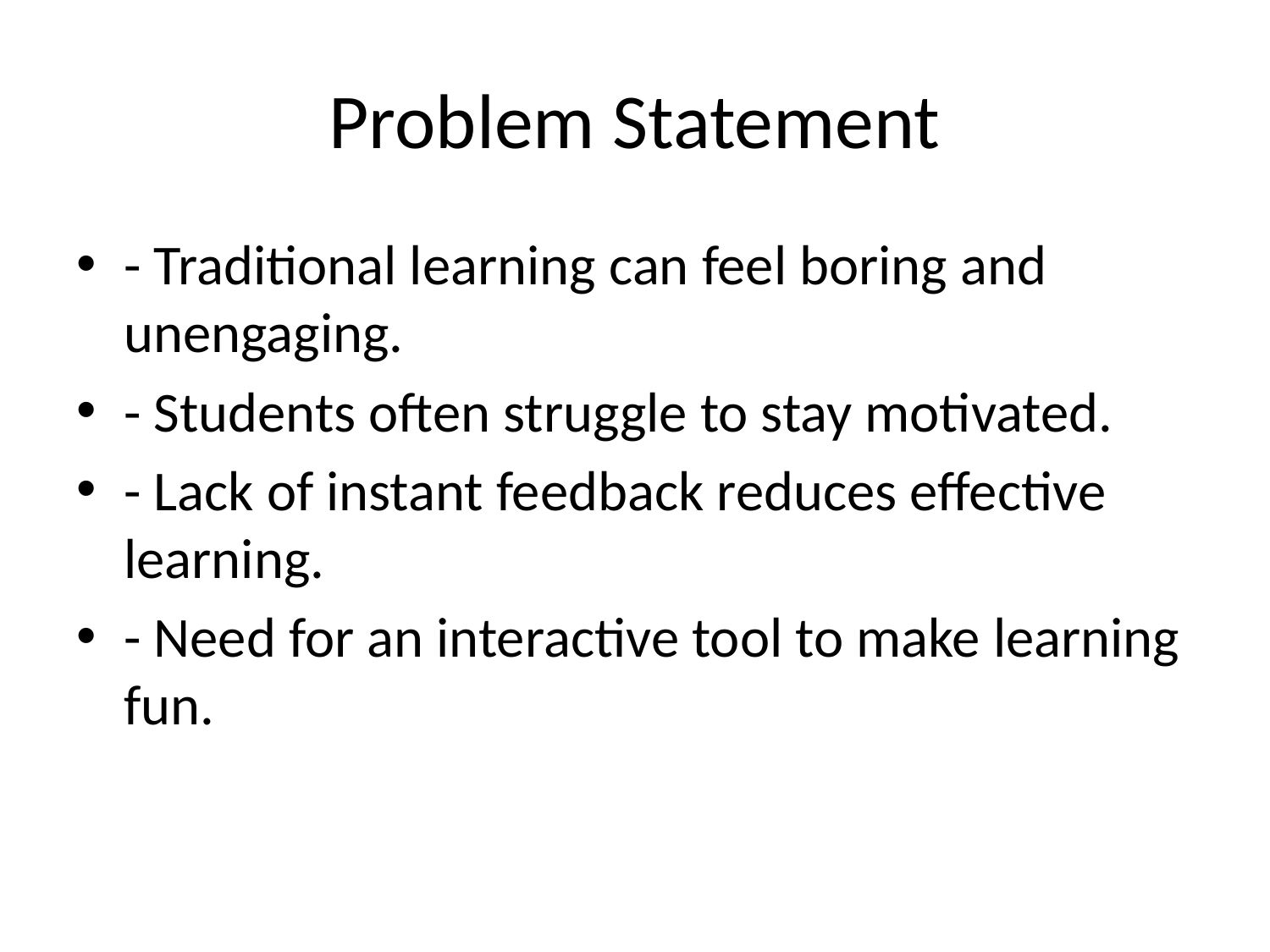

# Problem Statement
- Traditional learning can feel boring and unengaging.
- Students often struggle to stay motivated.
- Lack of instant feedback reduces effective learning.
- Need for an interactive tool to make learning fun.